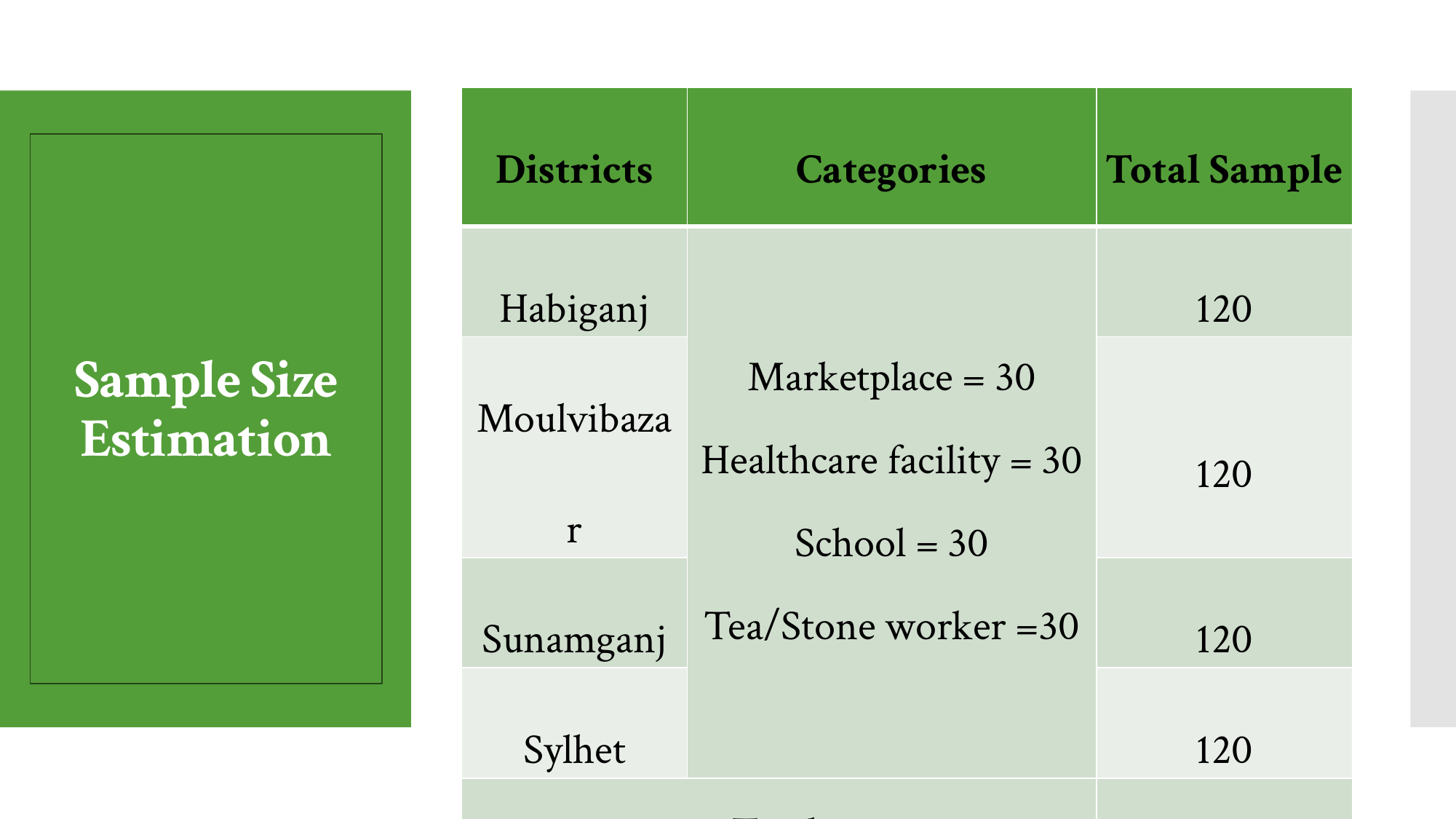

| Districts | Categories | Total Sample |
| --- | --- | --- |
| Habiganj | Marketplace = 30 Healthcare facility = 30 School = 30 Tea/Stone worker =30 | 120 |
| Moulvibazar |  | 120 |
| Sunamganj |  | 120 |
| Sylhet |  | 120 |
| Total |  | 480 |
# Sample Size Estimation